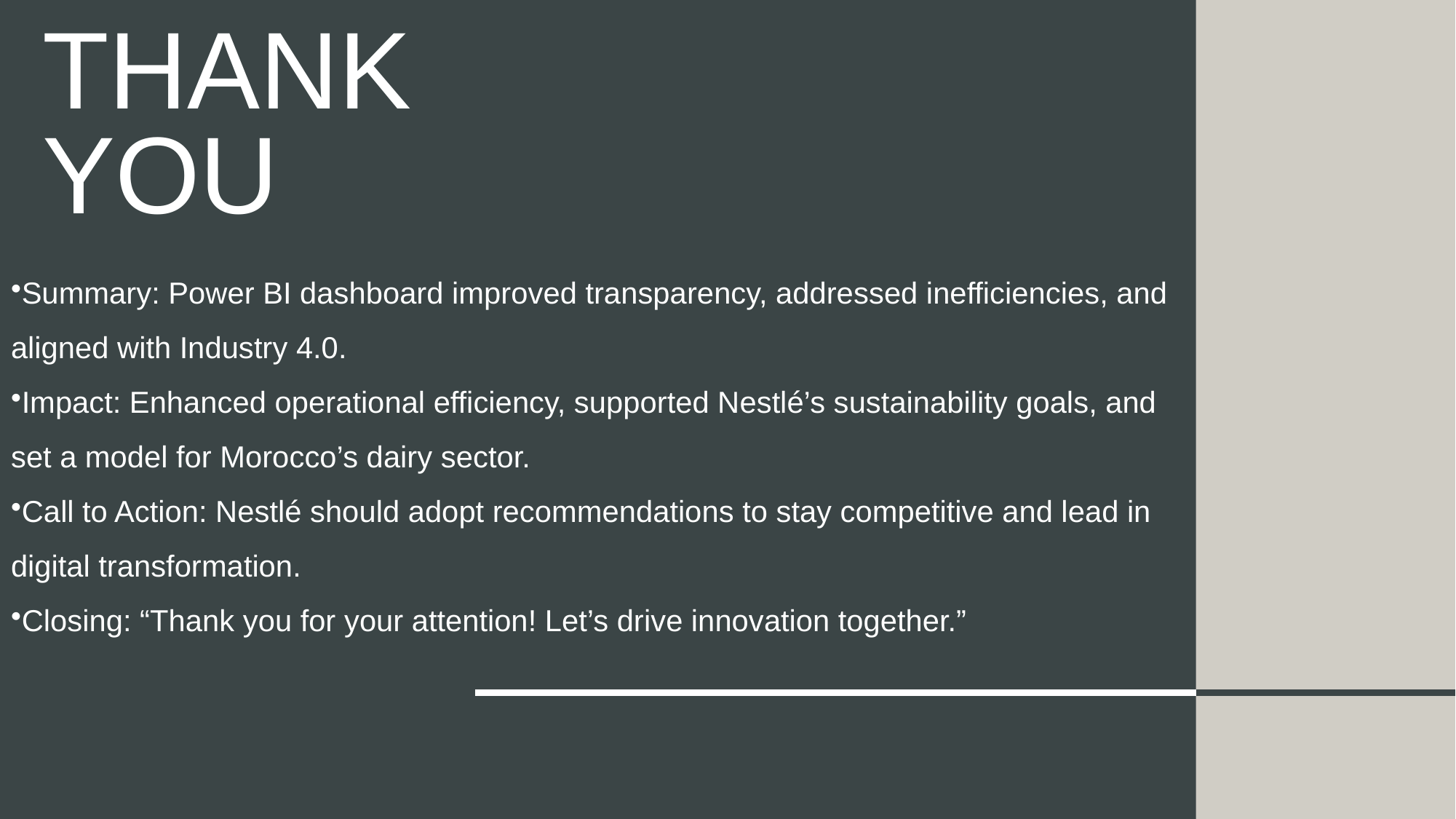

# Thank You

Summary: Power BI dashboard improved transparency, addressed inefficiencies, and aligned with Industry 4.0.
Impact: Enhanced operational efficiency, supported Nestlé’s sustainability goals, and set a model for Morocco’s dairy sector.
Call to Action: Nestlé should adopt recommendations to stay competitive and lead in digital transformation.
Closing: “Thank you for your attention! Let’s drive innovation together.”